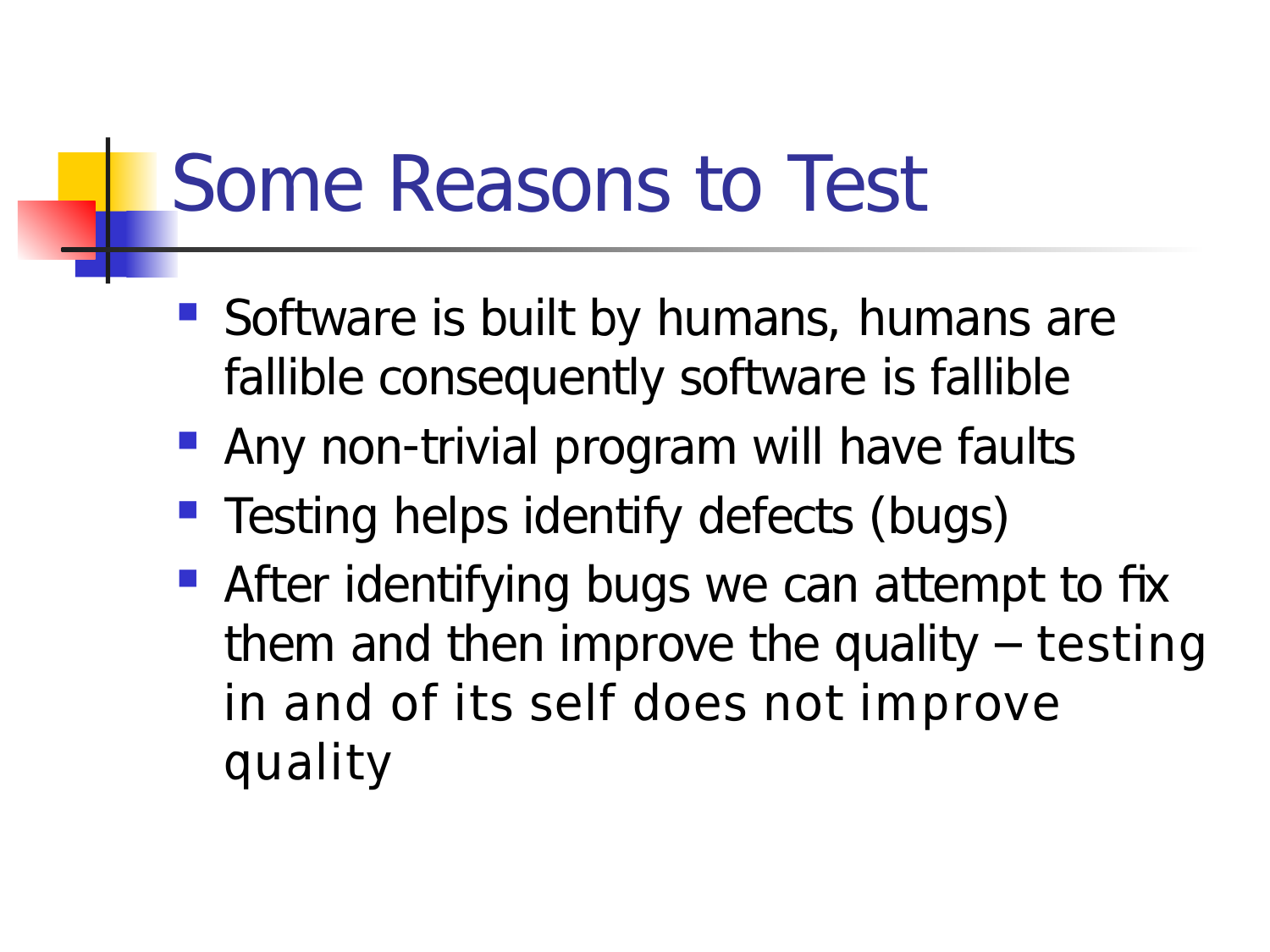

# Some Reasons to Test
Software is built by humans, humans are fallible consequently software is fallible
Any non-trivial program will have faults
Testing helps identify defects (bugs)
After identifying bugs we can attempt to fix them and then improve the quality – testing in and of its self does not improve quality